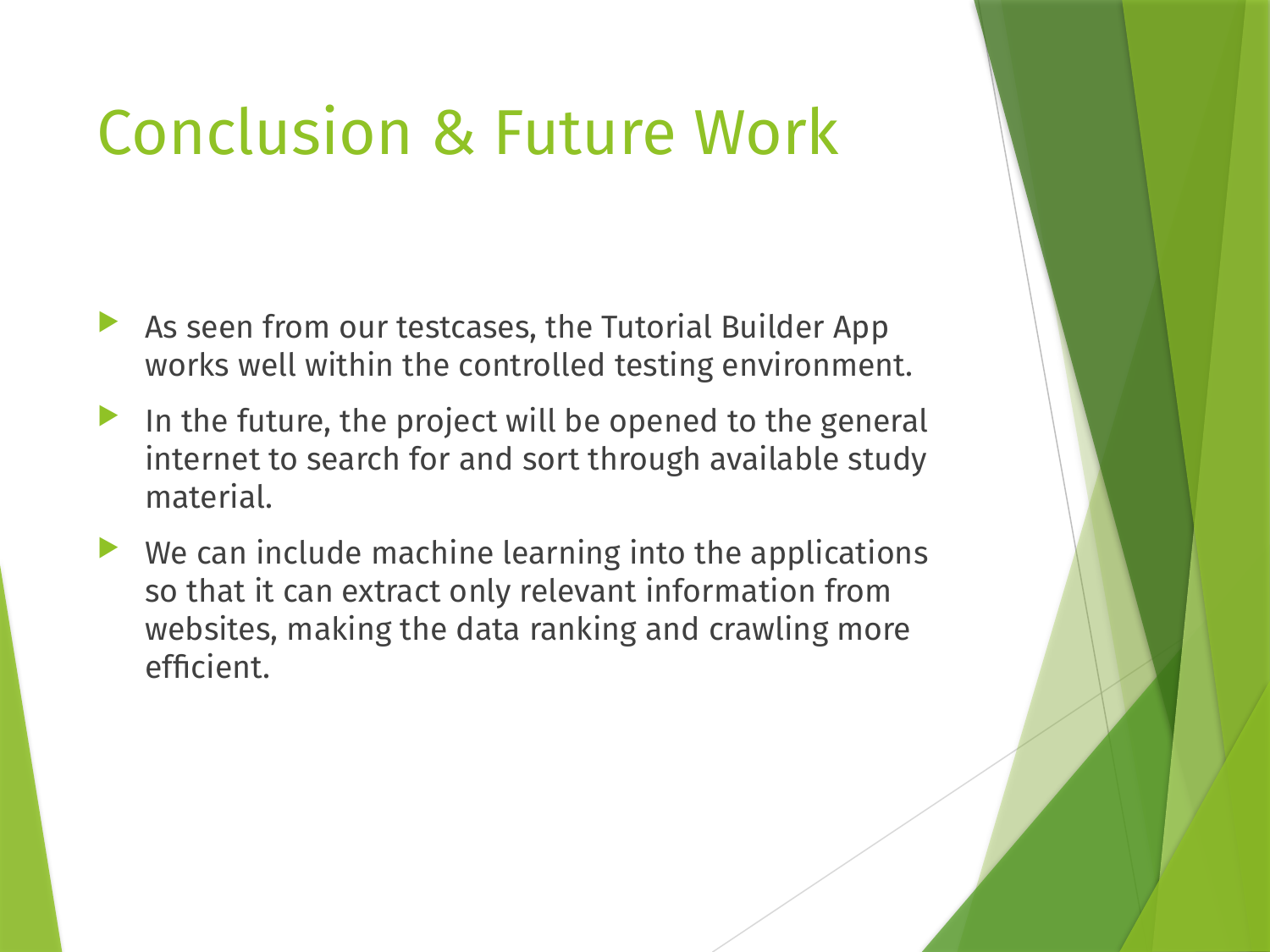

# Conclusion & Future Work
As seen from our testcases, the Tutorial Builder App works well within the controlled testing environment.
In the future, the project will be opened to the general internet to search for and sort through available study material.
We can include machine learning into the applications so that it can extract only relevant information from websites, making the data ranking and crawling more efficient.